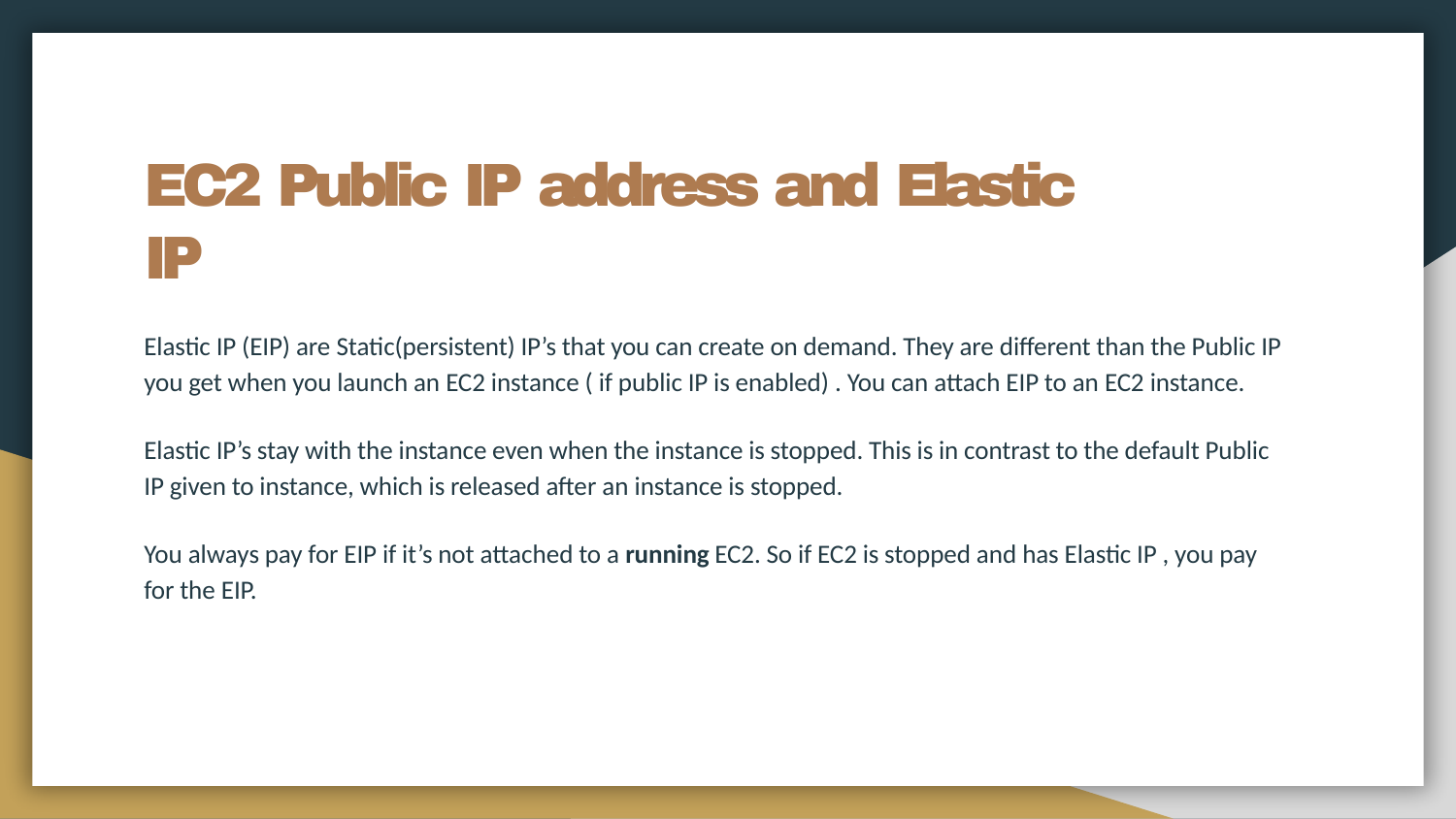

# EC2 Public IP address and Elastic IP
Elastic IP (EIP) are Static(persistent) IP’s that you can create on demand. They are different than the Public IP  you get when you launch an EC2 instance ( if public IP is enabled) . You can attach EIP to an EC2 instance.

Elastic IP’s stay with the instance even when the instance is stopped. This is in contrast to the default Public  IP given to instance, which is released after an instance is stopped.

You always pay for EIP if it’s not attached to a running EC2. So if EC2 is stopped and has Elastic IP , you pay  for the EIP.